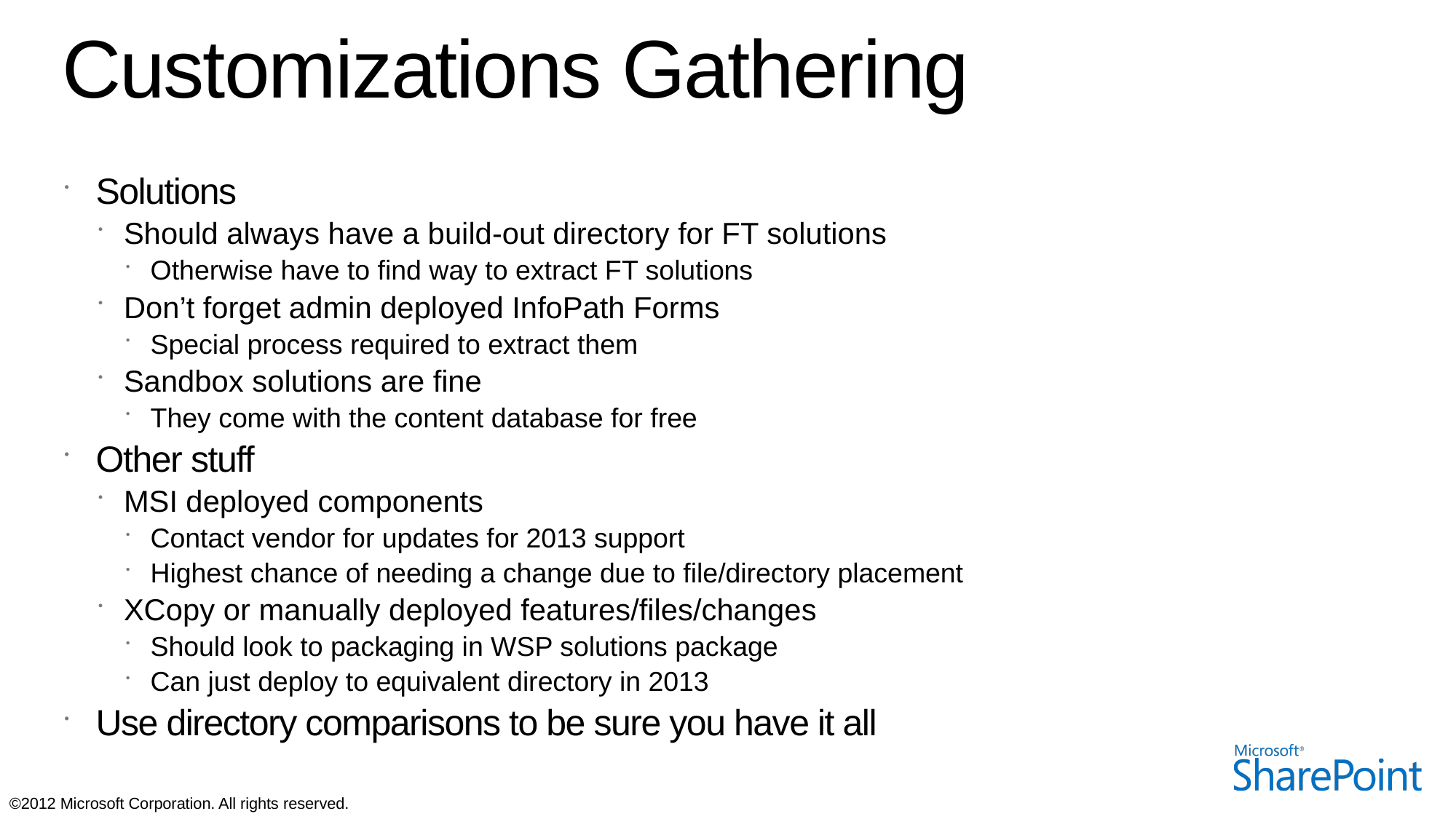

# Customizations Gathering
Solutions
Should always have a build-out directory for FT solutions
Otherwise have to find way to extract FT solutions
Don’t forget admin deployed InfoPath Forms
Special process required to extract them
Sandbox solutions are fine
They come with the content database for free
Other stuff
MSI deployed components
Contact vendor for updates for 2013 support
Highest chance of needing a change due to file/directory placement
XCopy or manually deployed features/files/changes
Should look to packaging in WSP solutions package
Can just deploy to equivalent directory in 2013
Use directory comparisons to be sure you have it all